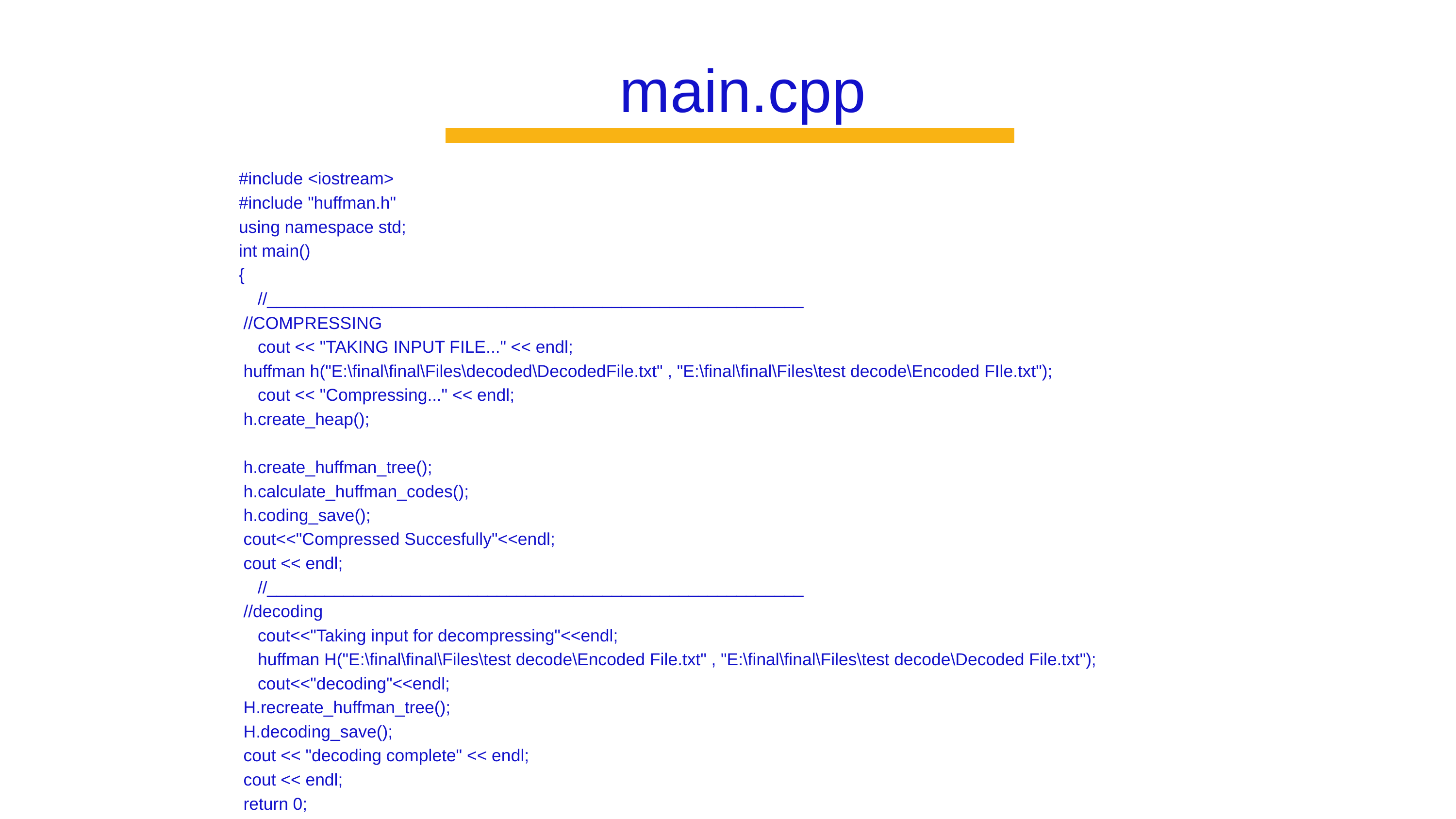

main.cpp

#include <iostream>
#include "huffman.h"
using namespace std;
int main()
{
    //________________________________________________________
 //COMPRESSING
    cout << "TAKING INPUT FILE..." << endl;
 huffman h("E:\final\final\Files\decoded\DecodedFile.txt" , "E:\final\final\Files\test decode\Encoded FIle.txt");
    cout << "Compressing..." << endl;
 h.create_heap();

 h.create_huffman_tree();
 h.calculate_huffman_codes();
 h.coding_save();
 cout<<"Compressed Succesfully"<<endl;
 cout << endl;
    //________________________________________________________
 //decoding
    cout<<"Taking input for decompressing"<<endl;
    huffman H("E:\final\final\Files\test decode\Encoded File.txt" , "E:\final\final\Files\test decode\Decoded File.txt");
    cout<<"decoding"<<endl;
 H.recreate_huffman_tree();
 H.decoding_save();
 cout << "decoding complete" << endl;
 cout << endl;
 return 0;
}